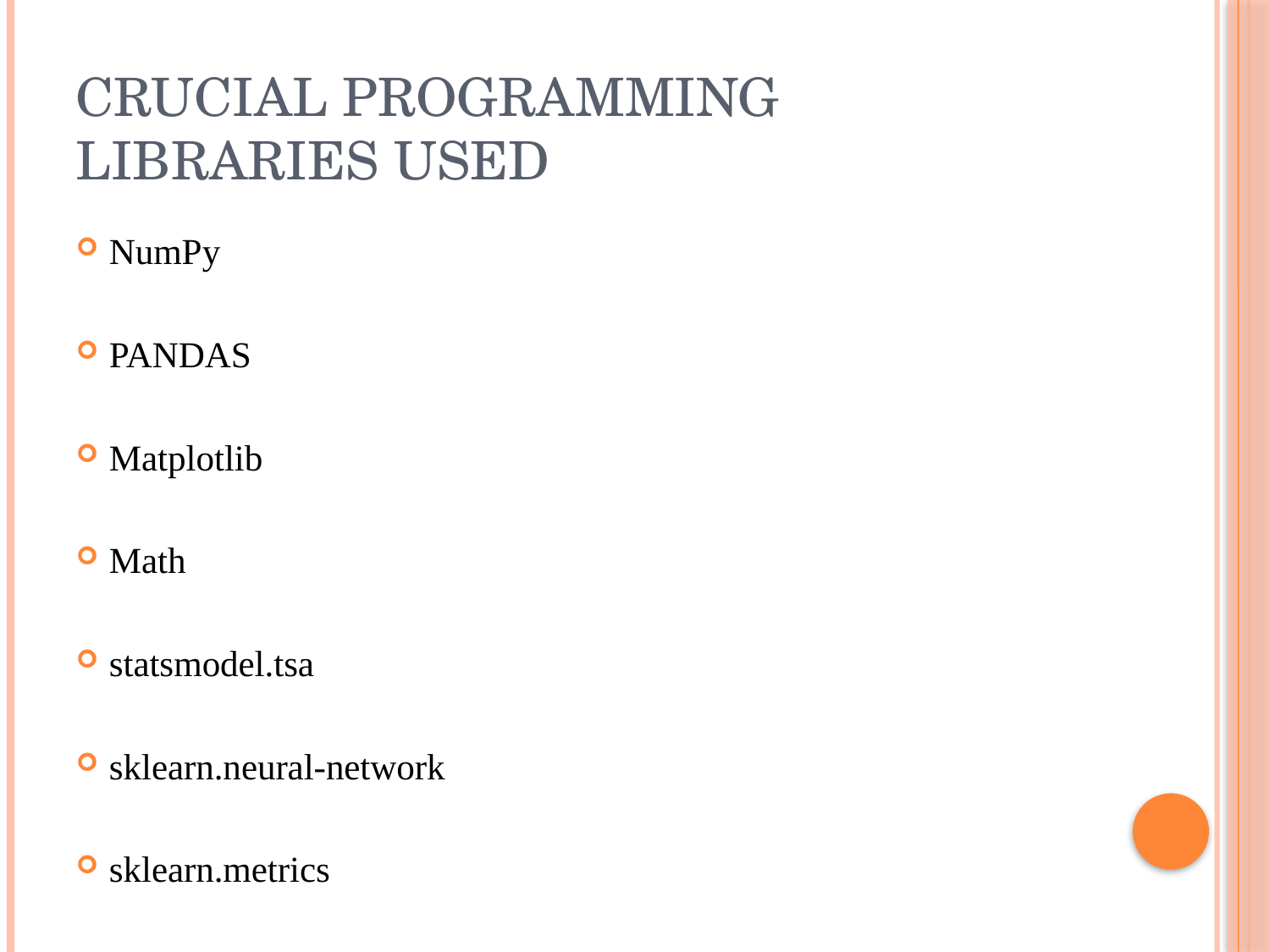

# Crucial Programming Libraries Used
NumPy

PANDAS

Matplotlib

Math

statsmodel.tsa

sklearn.neural-network

sklearn.metrics